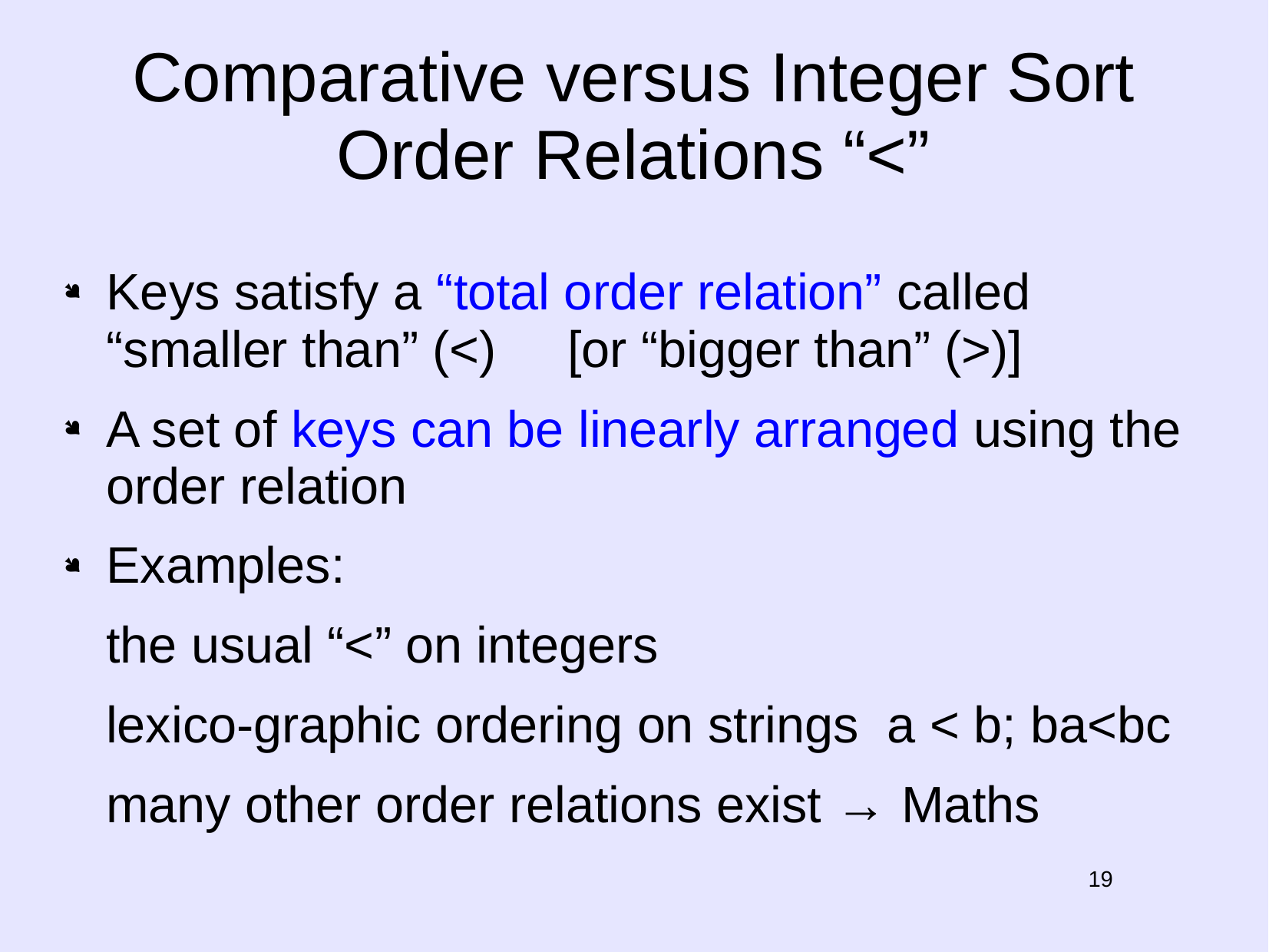

# Comparative versus Integer Sort Order Relations “<”
Keys satisfy a “total order relation” called “smaller than” (<)     [or “bigger than” (>)]
A set of keys can be linearly arranged using the order relation
Examples:
   the usual “<” on integers
   lexico-graphic ordering on strings  a < b; ba<bc
   many other order relations exist → Maths
19